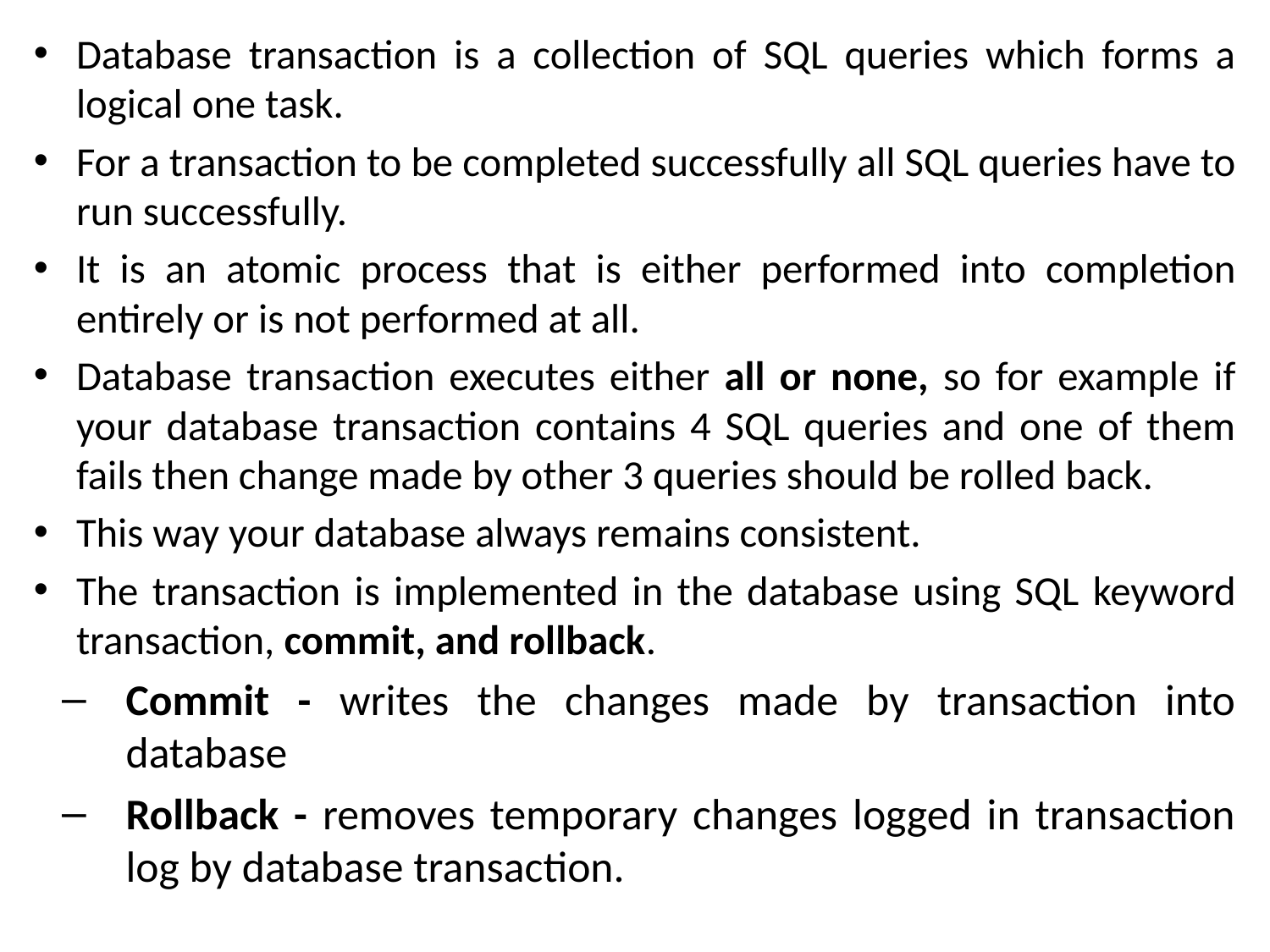

Database transaction is a collection of SQL queries which forms a logical one task.
For a transaction to be completed successfully all SQL queries have to run successfully.
It is an atomic process that is either performed into completion entirely or is not performed at all.
Database transaction executes either all or none, so for example if your database transaction contains 4 SQL queries and one of them fails then change made by other 3 queries should be rolled back.
This way your database always remains consistent.
The transaction is implemented in the database using SQL keyword transaction, commit, and rollback.
Commit - writes the changes made by transaction into database
Rollback - removes temporary changes logged in transaction log by database transaction.